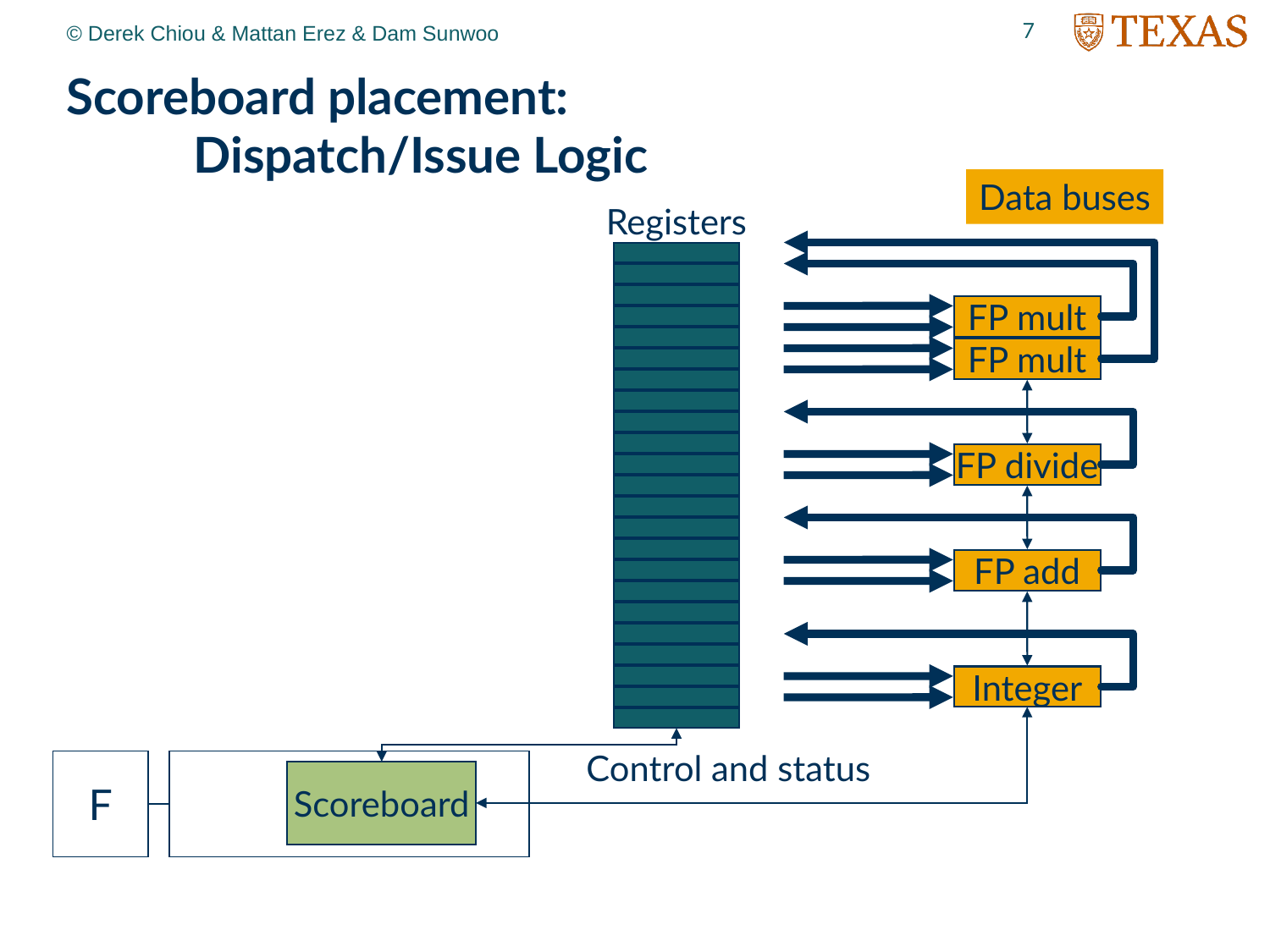

7
© Derek Chiou & Mattan Erez & Dam Sunwoo
# Scoreboard placement: Dispatch/Issue Logic
Data buses
Registers

FP mult

FP mult

FP divide

FP add

Integer

Control and status
F

Scoreboard